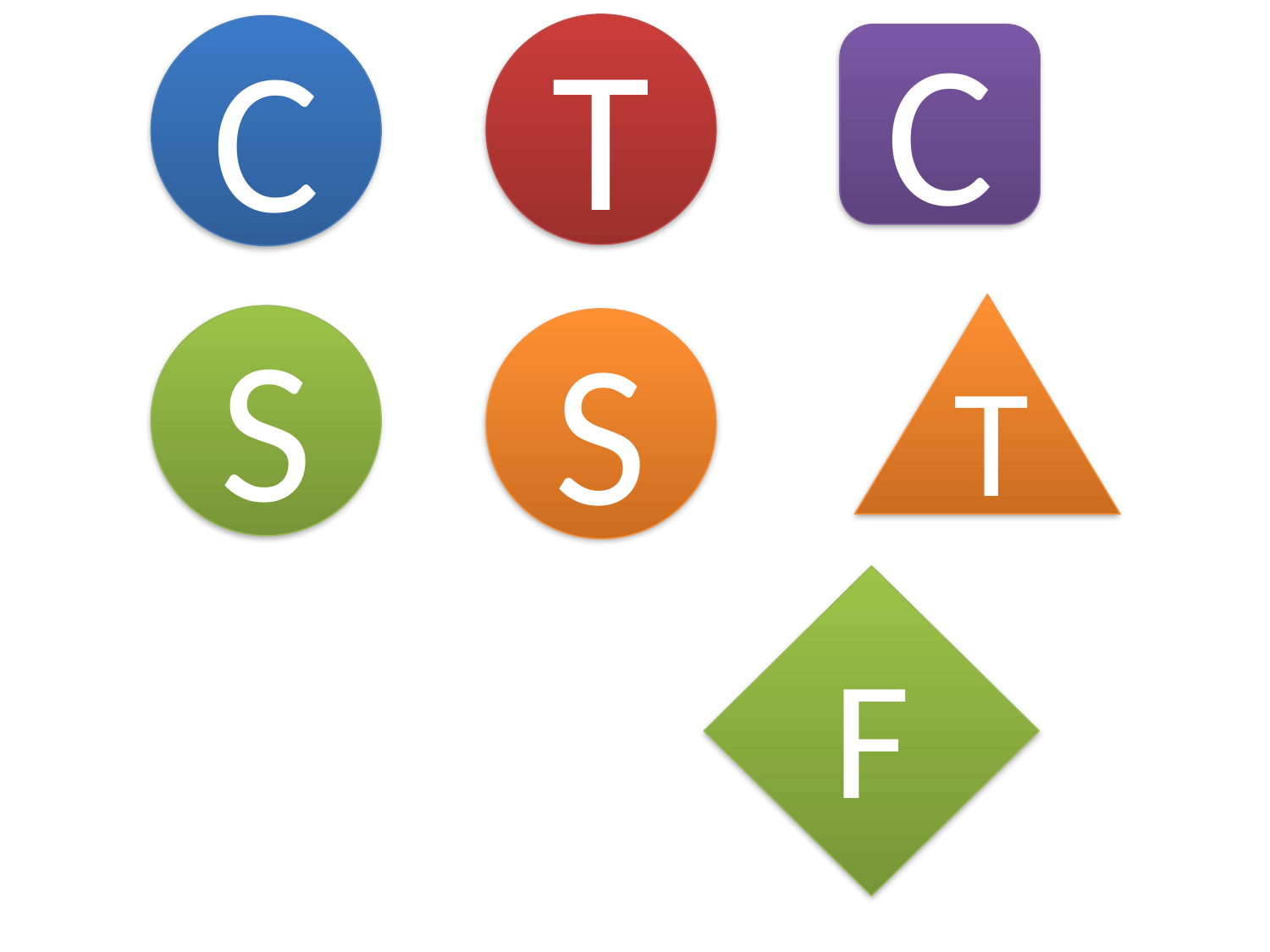

T
C
C

T
S
S
F